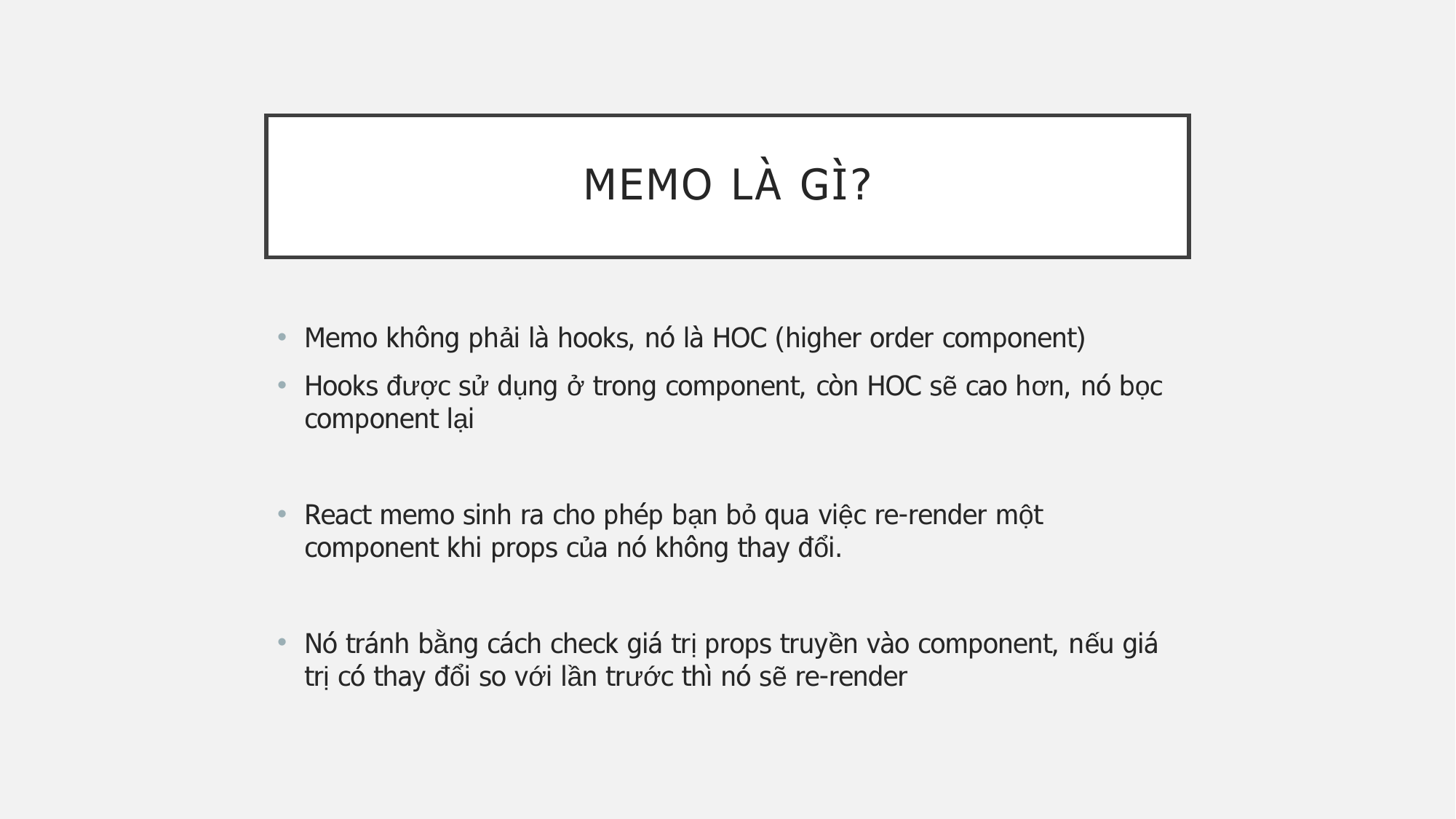

# memo là gì?
Memo không phải là hooks, nó là HOC (higher order component)
Hooks được sử dụng ở trong component, còn HOC sẽ cao hơn, nó bọc component lại

React memo sinh ra cho phép bạn bỏ qua việc re-render một component khi props của nó không thay đổi.

Nó tránh bằng cách check giá trị props truyền vào component, nếu giá trị có thay đổi so với lần trước thì nó sẽ re-render